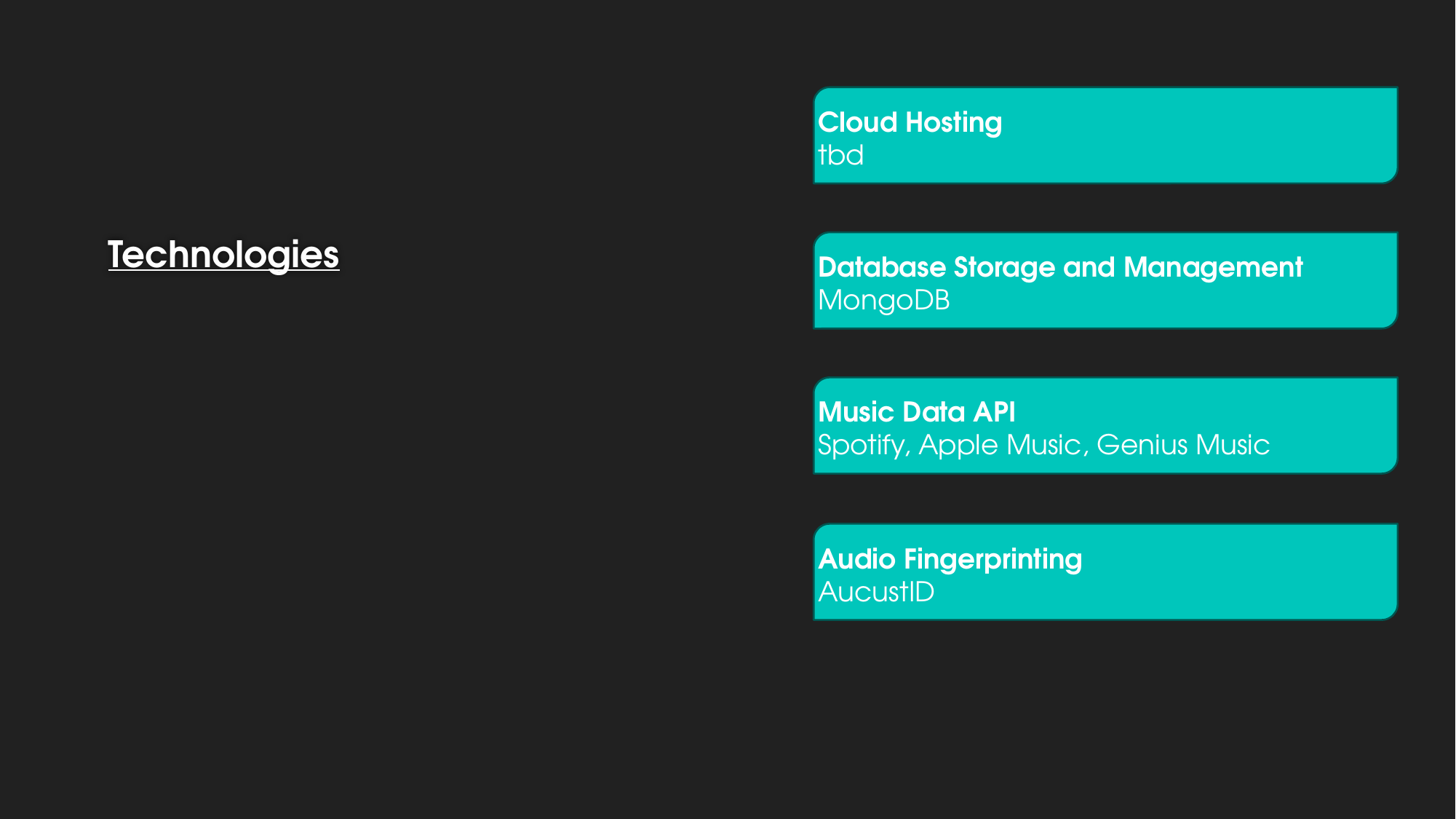

# Technologies
Cloud Hosting
tbd

Database Storage and Management
MongoDB
Music Data API
Spotify, Apple Music, Genius Music

Audio Fingerprinting
AucustID